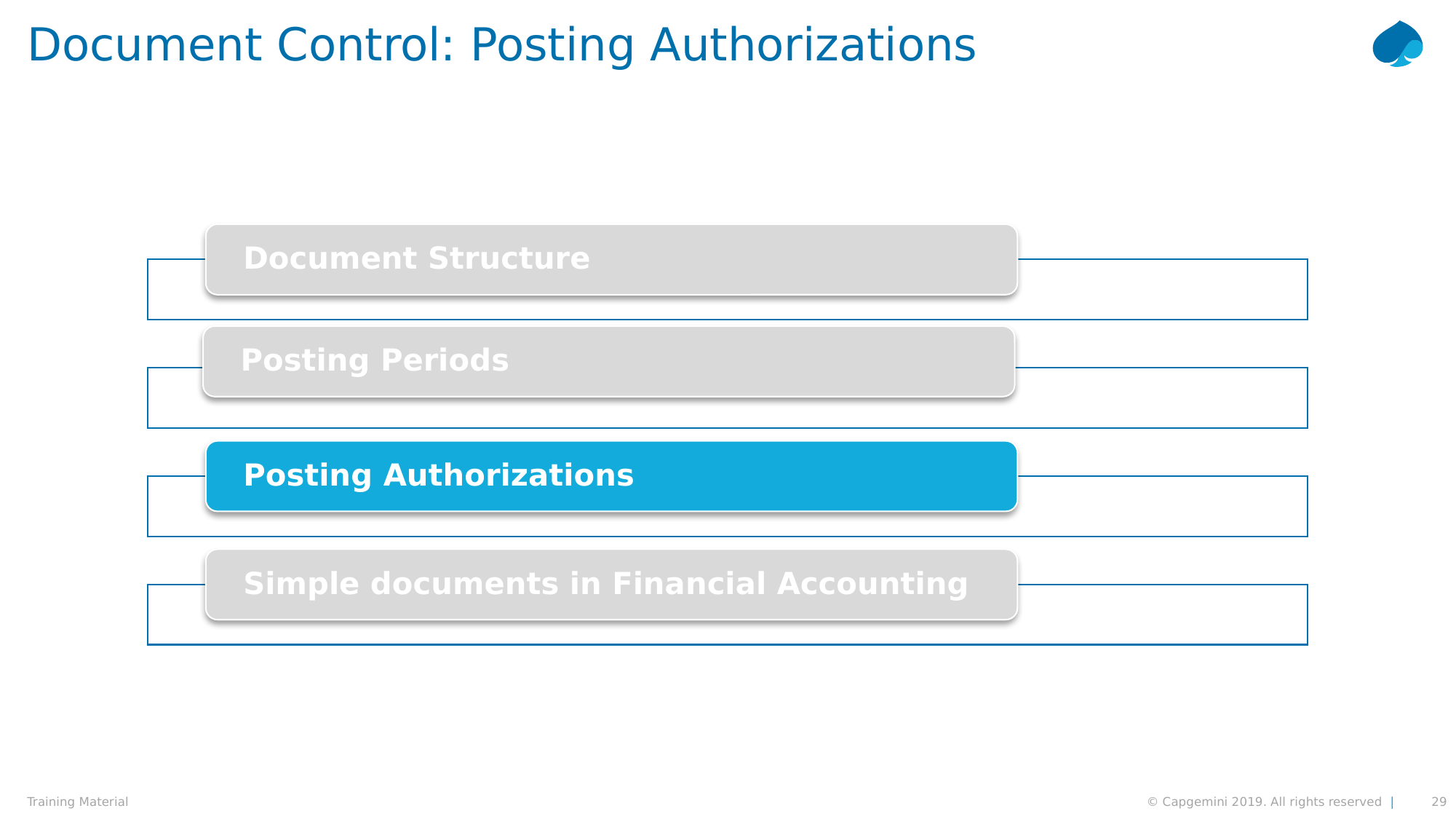

# Document Control: Posting Authorizations
Document Structure
Posting Periods
Posting Authorizations
Simple documents in Financial Accounting